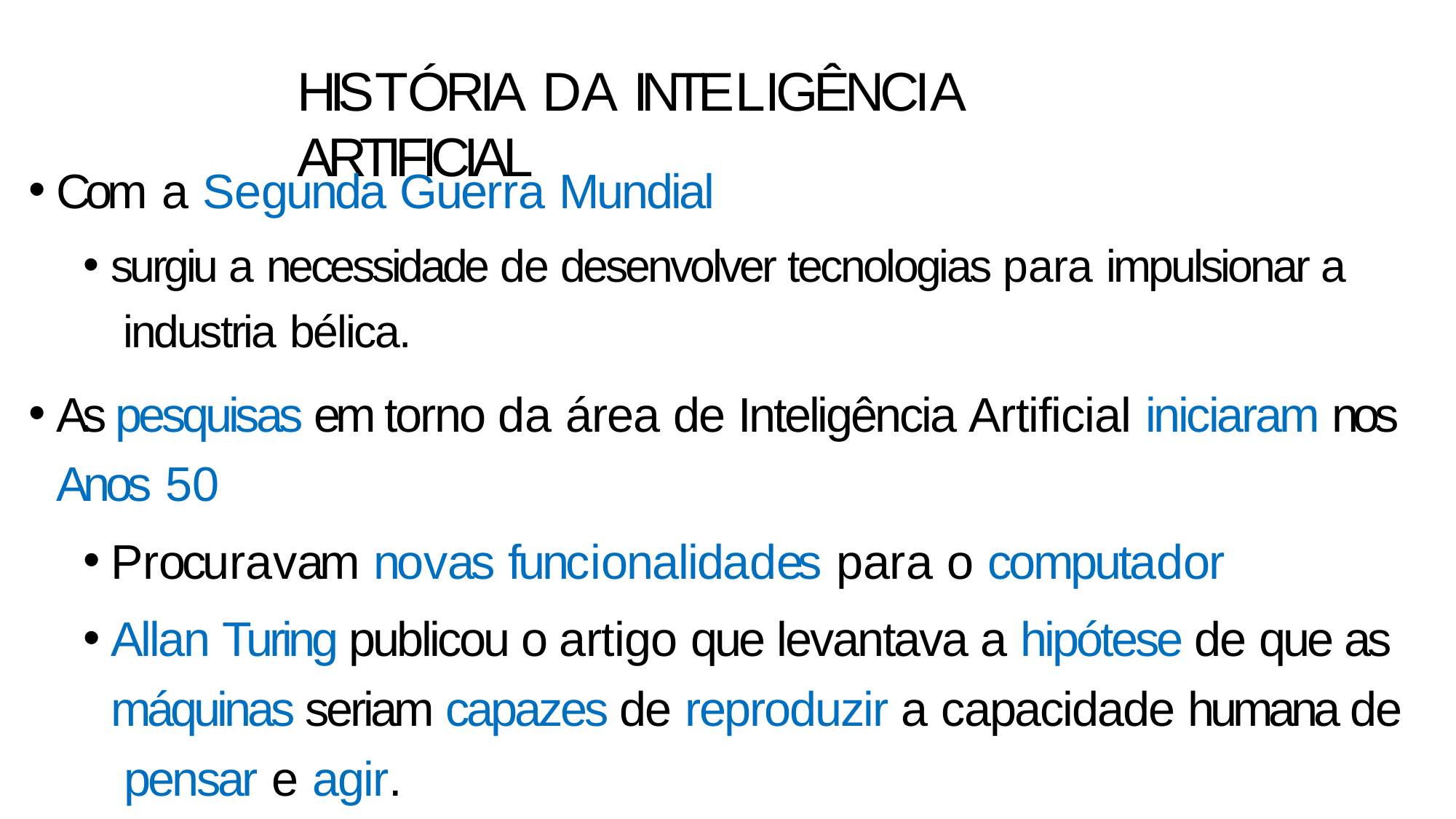

# HISTÓRIA DA INTELIGÊNCIA ARTIFICIAL
Com a Segunda Guerra Mundial
surgiu a necessidade de desenvolver tecnologias para impulsionar a  industria bélica.
As pesquisas em torno da área de Inteligência Artificial iniciaram nos  Anos 50
Procuravam novas funcionalidades para o computador
Allan Turing publicou o artigo que levantava a hipótese de que as  máquinas seriam capazes de reproduzir a capacidade humana de  pensar e agir.